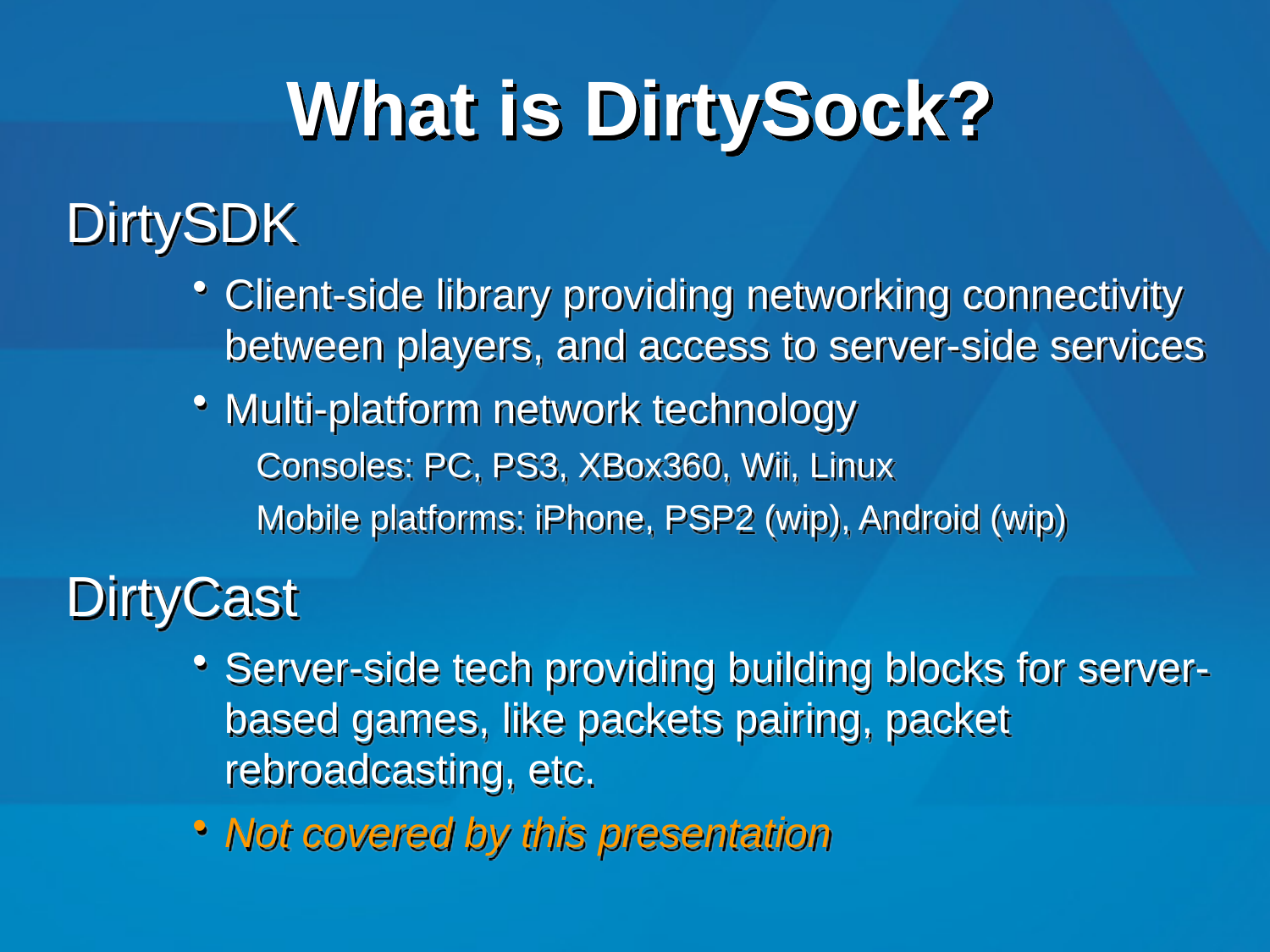

# What is DirtySock?
DirtySDK
Client-side library providing networking connectivity between players, and access to server-side services
Multi-platform network technology
Consoles: PC, PS3, XBox360, Wii, Linux
Mobile platforms: iPhone, PSP2 (wip), Android (wip)
DirtyCast
Server-side tech providing building blocks for server-based games, like packets pairing, packet rebroadcasting, etc.
Not covered by this presentation